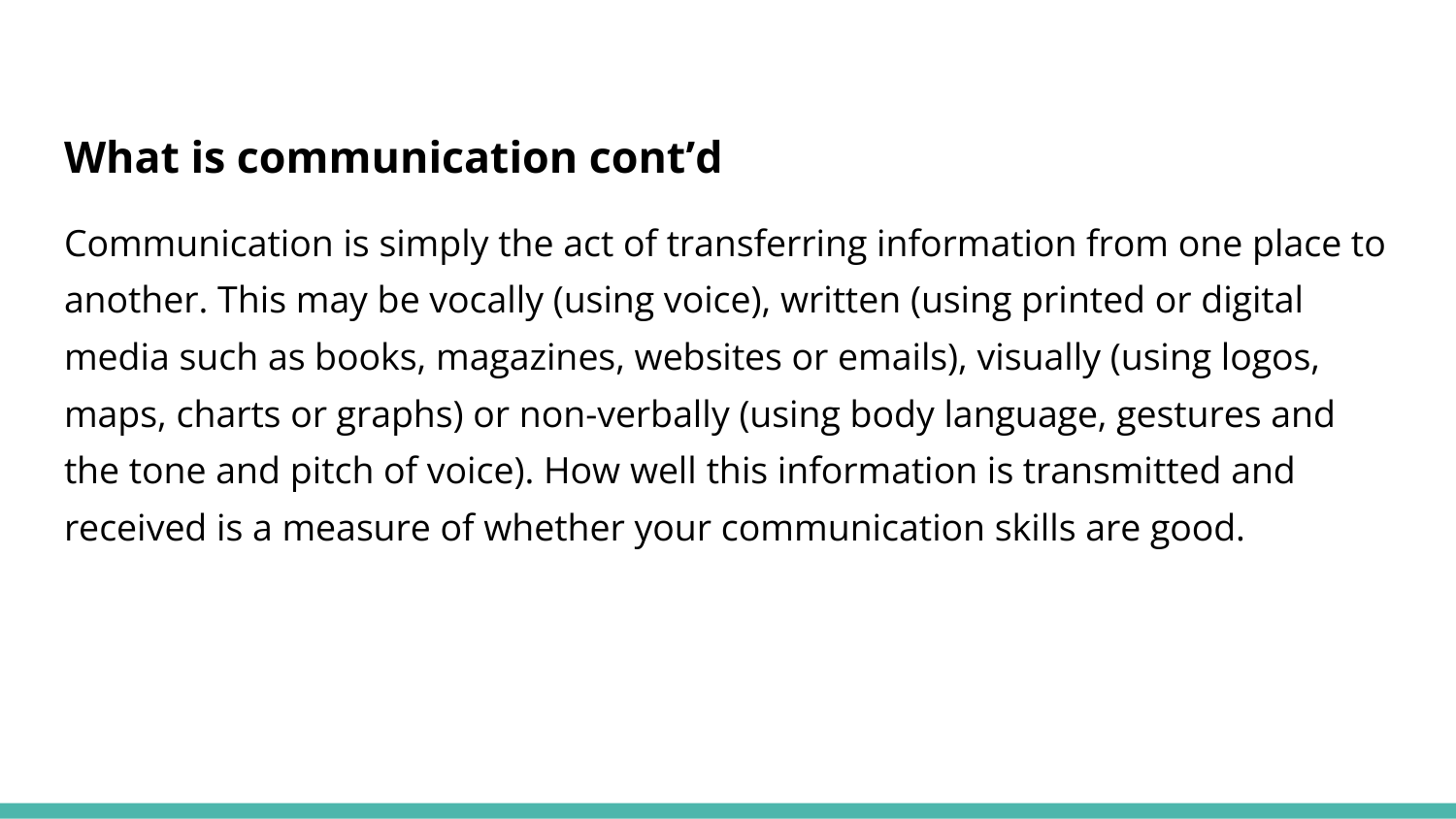

What is communication cont’d
Communication is simply the act of transferring information from one place to another. This may be vocally (using voice), written (using printed or digital media such as books, magazines, websites or emails), visually (using logos, maps, charts or graphs) or non-verbally (using body language, gestures and the tone and pitch of voice). How well this information is transmitted and received is a measure of whether your communication skills are good.